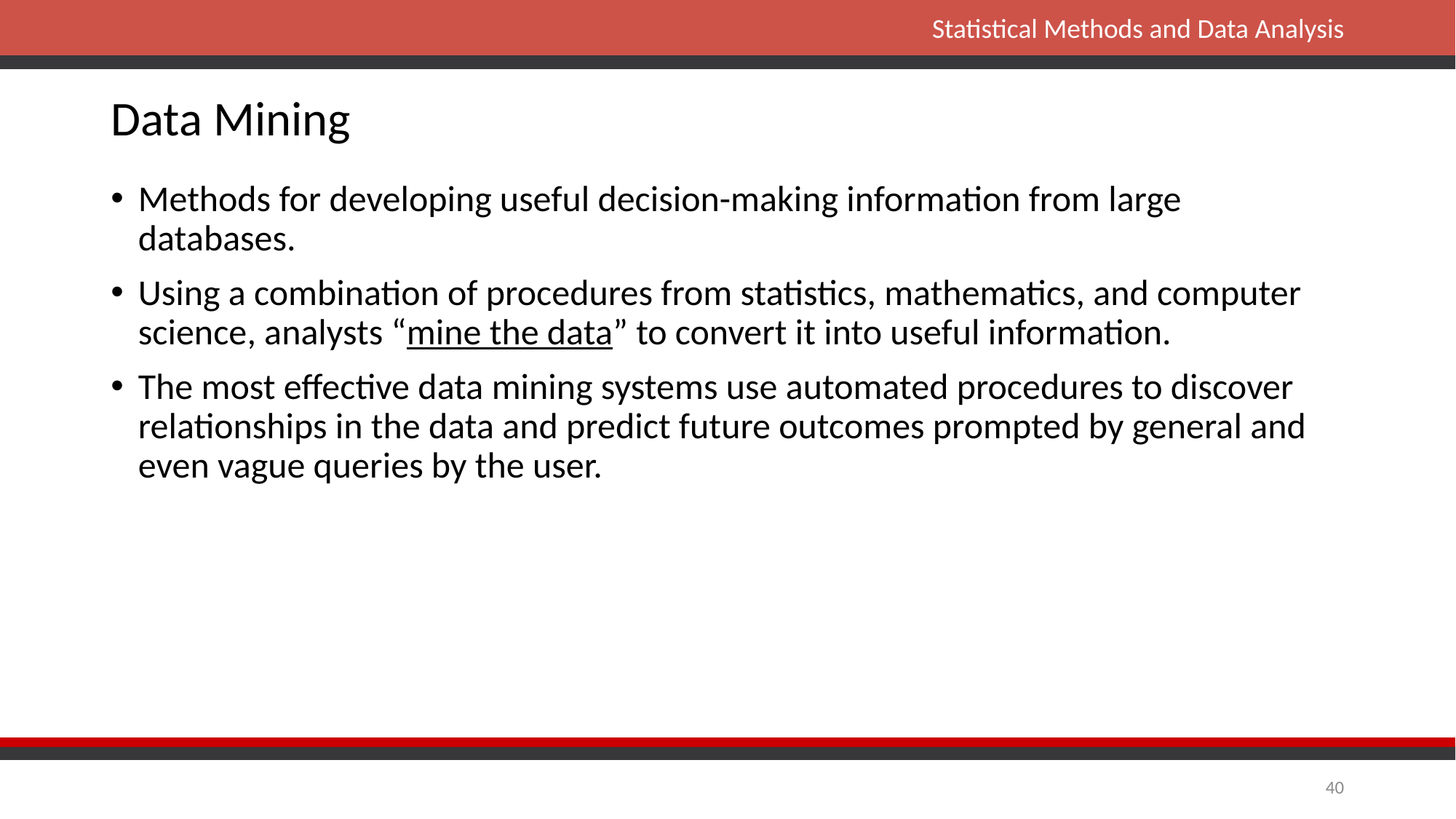

# Data Mining
Methods for developing useful decision-making information from large databases.
Using a combination of procedures from statistics, mathematics, and computer science, analysts “mine the data” to convert it into useful information.
The most effective data mining systems use automated procedures to discover relationships in the data and predict future outcomes prompted by general and even vague queries by the user.

40